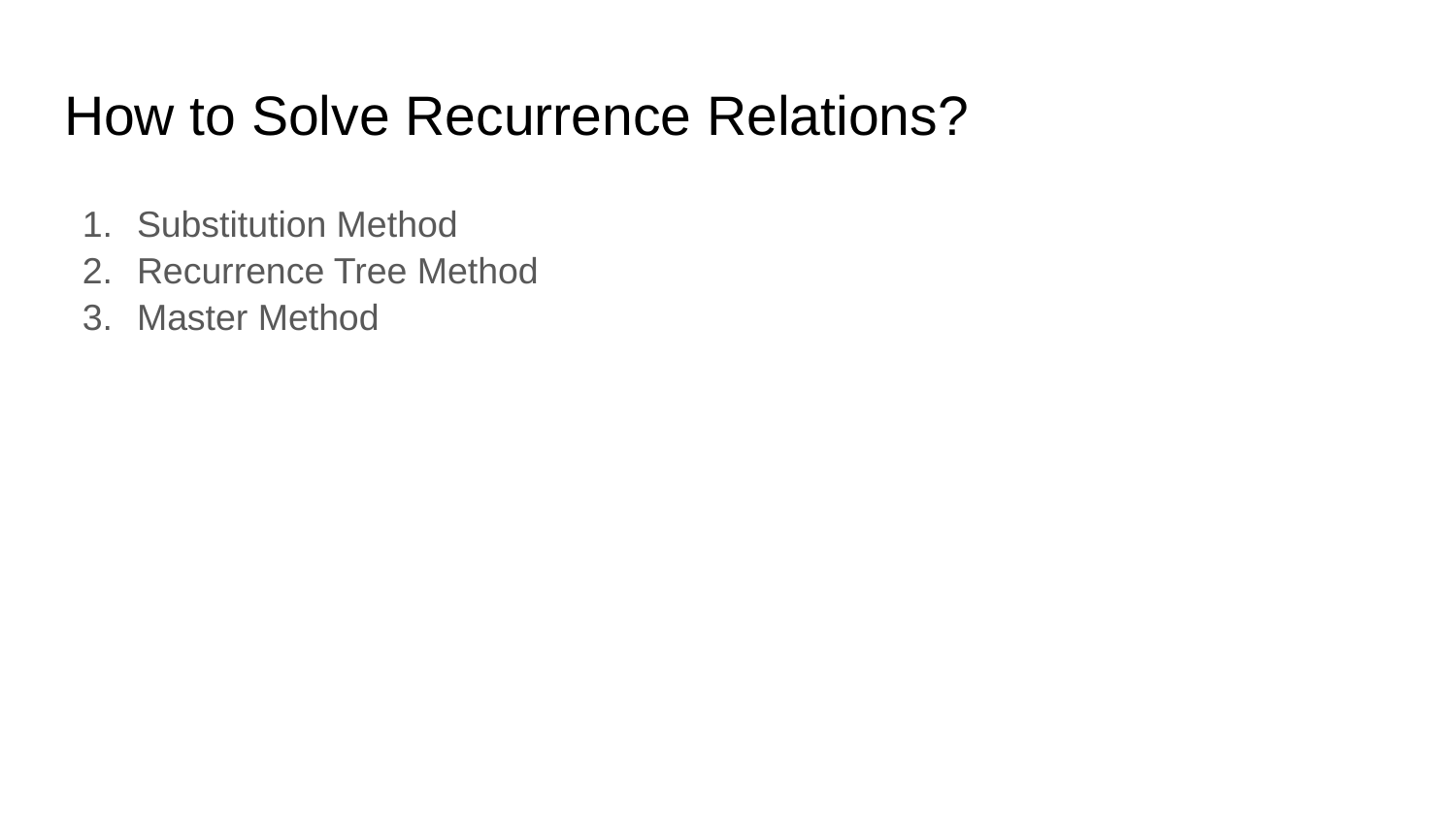

# How to Solve Recurrence Relations?
Substitution Method
Recurrence Tree Method
Master Method